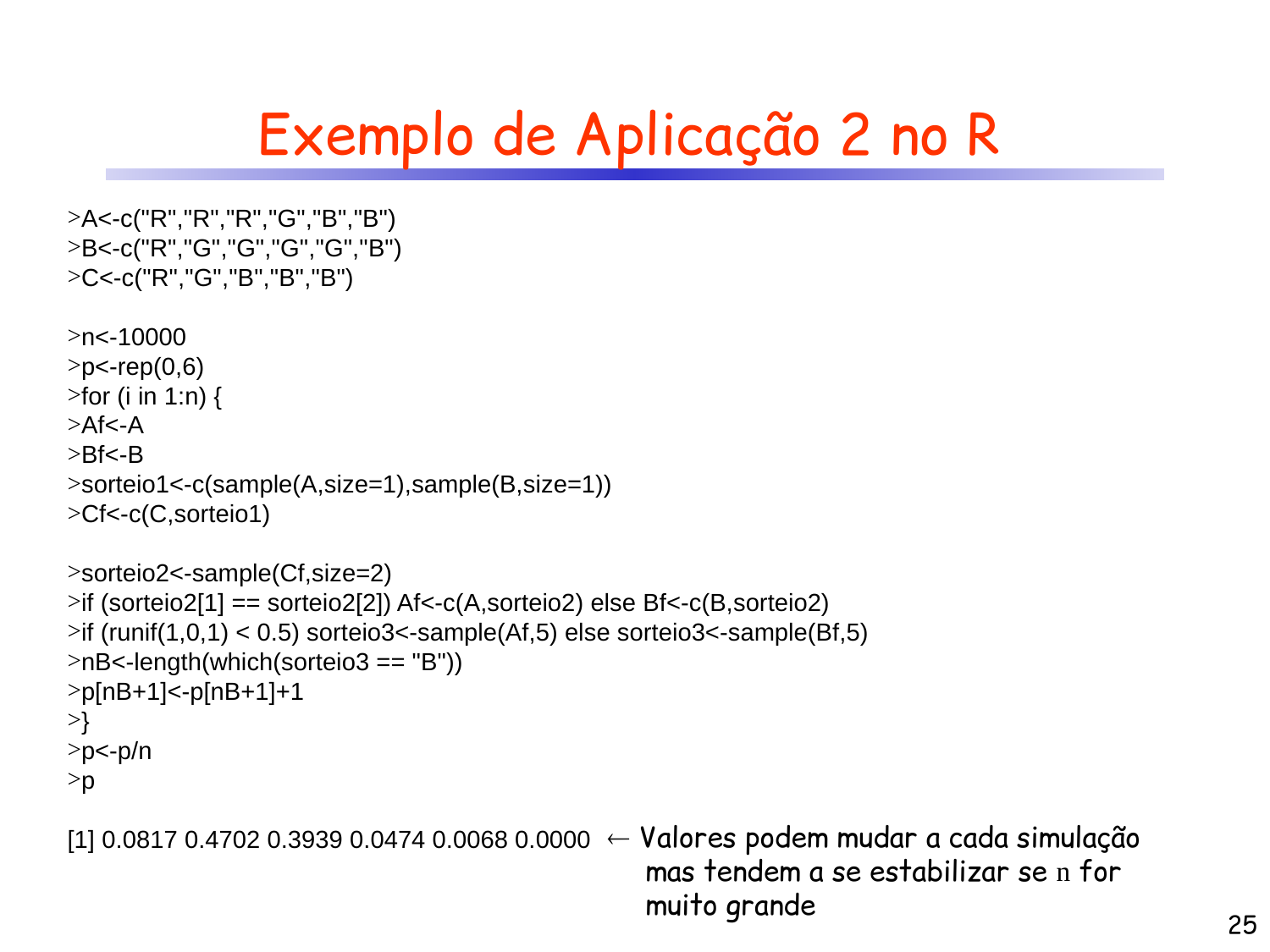

# Exemplo de Aplicação 2 no R
A<-c("R","R","R","G","B","B")
B<-c("R","G","G","G","G","B")
C<-c("R","G","B","B","B")

n<-10000
p<-rep(0,6)
for (i in 1:n) {
Af<-A
Bf<-B
sorteio1<-c(sample(A,size=1),sample(B,size=1))
Cf<-c(C,sorteio1)

sorteio2<-sample(Cf,size=2)
if (sorteio2[1] == sorteio2[2]) Af<-c(A,sorteio2) else Bf<-c(B,sorteio2)
if (runif(1,0,1) < 0.5) sorteio3<-sample(Af,5) else sorteio3<-sample(Bf,5)
nB<-length(which(sorteio3 == "B"))
p[nB+1]<-p[nB+1]+1
}
p<-p/n
p

[1] 0.0817 0.4702 0.3939 0.0474 0.0068 0.0000
← Valores podem mudar a cada simulação mas tendem a se estabilizar se n for muito grande
25